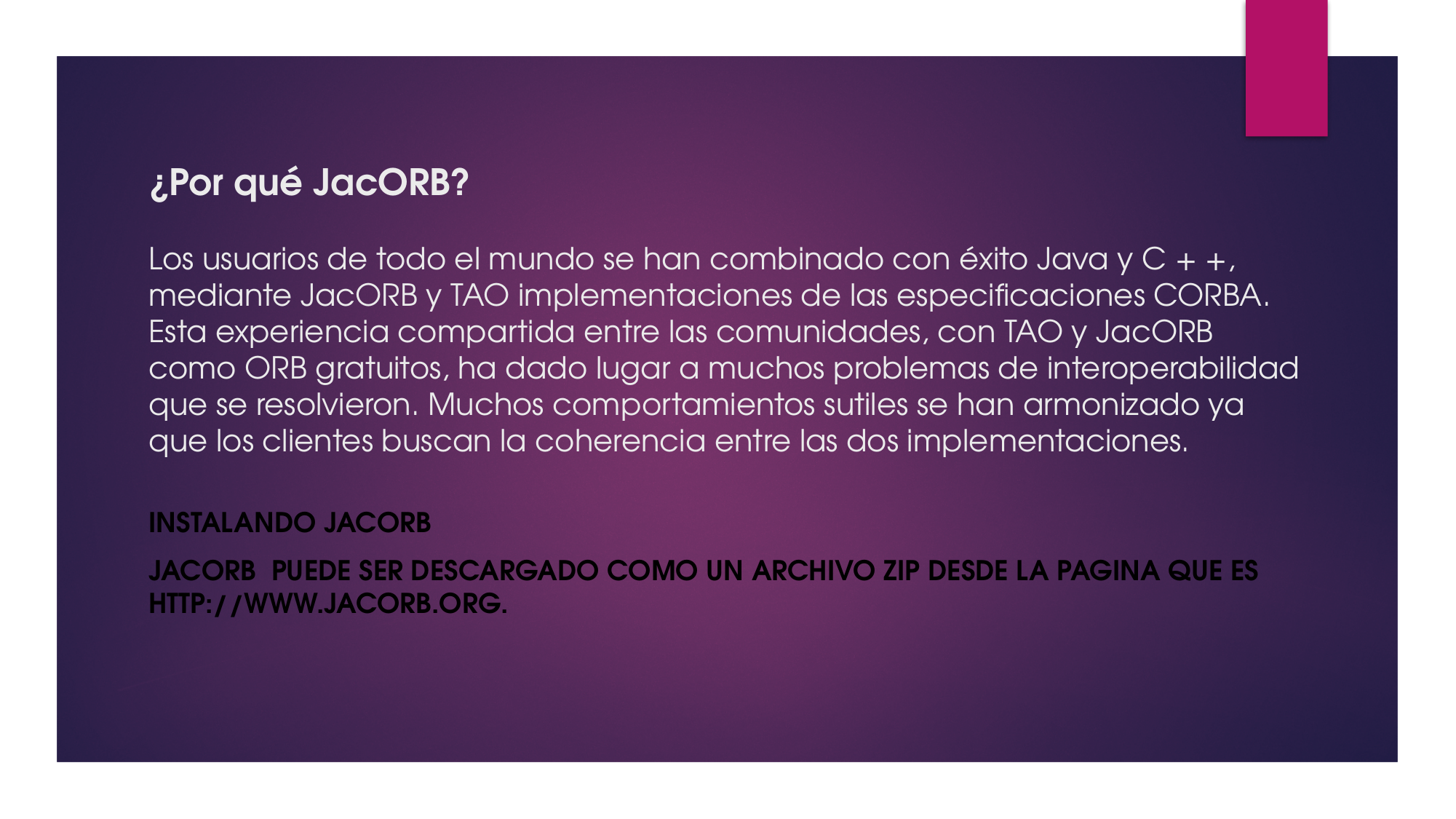

# ¿Por qué JacORB? Los usuarios de todo el mundo se han combinado con éxito Java y C + +, mediante JacORB y TAO implementaciones de las especificaciones CORBA. Esta experiencia compartida entre las comunidades, con TAO y JacORB como ORB gratuitos, ha dado lugar a muchos problemas de interoperabilidad que se resolvieron. Muchos comportamientos sutiles se han armonizado ya que los clientes buscan la coherencia entre las dos implementaciones.
INSTALANDO JACORB
JacORB  puede ser descargado como un archivo zip desde la pagiNA que es http://www.jacorb.org.